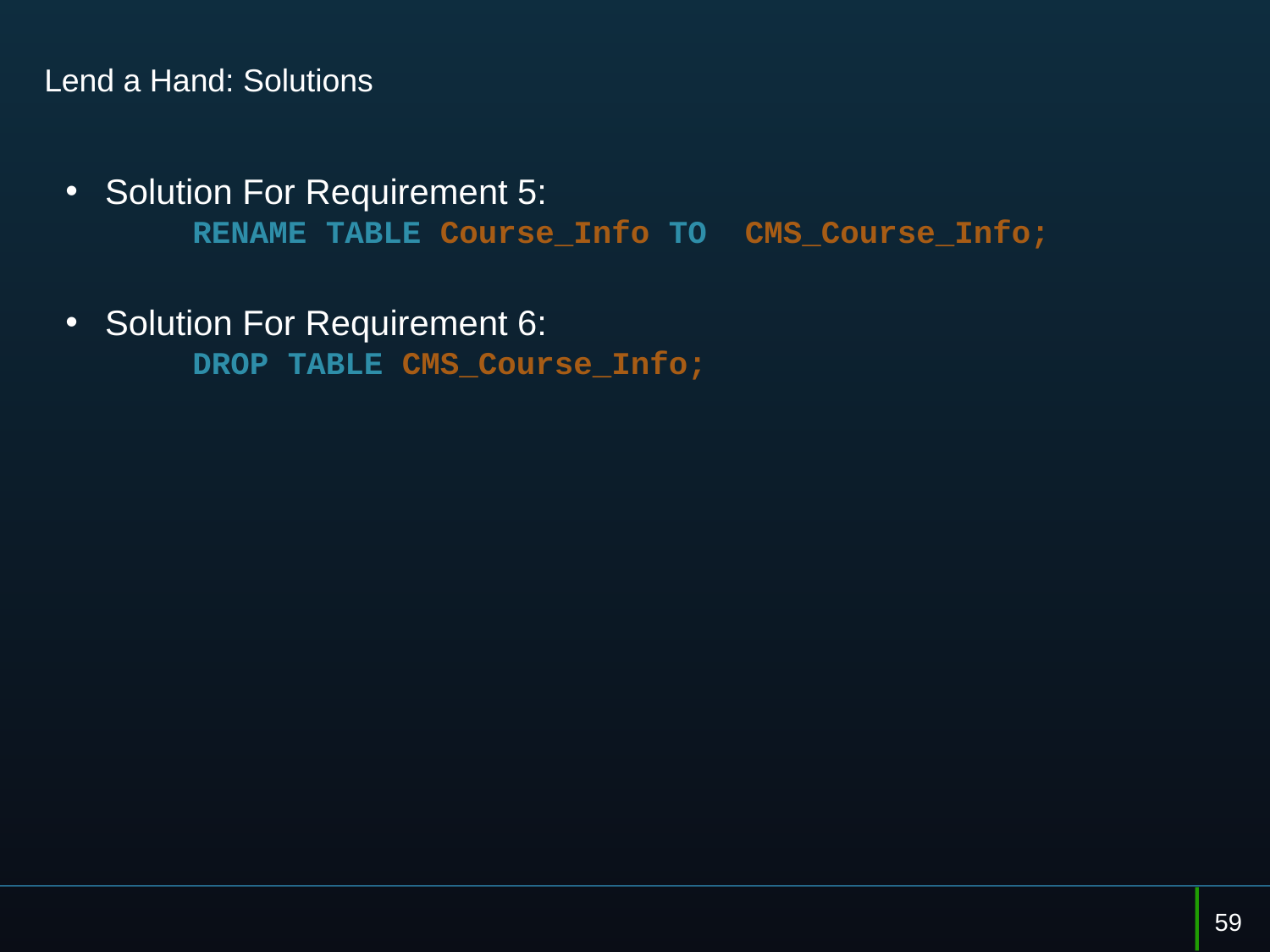

# Lend a Hand: Solutions
Solution For Requirement 5:
	RENAME TABLE Course_Info TO  CMS_Course_Info;

Solution For Requirement 6:
	DROP TABLE CMS_Course_Info;

59